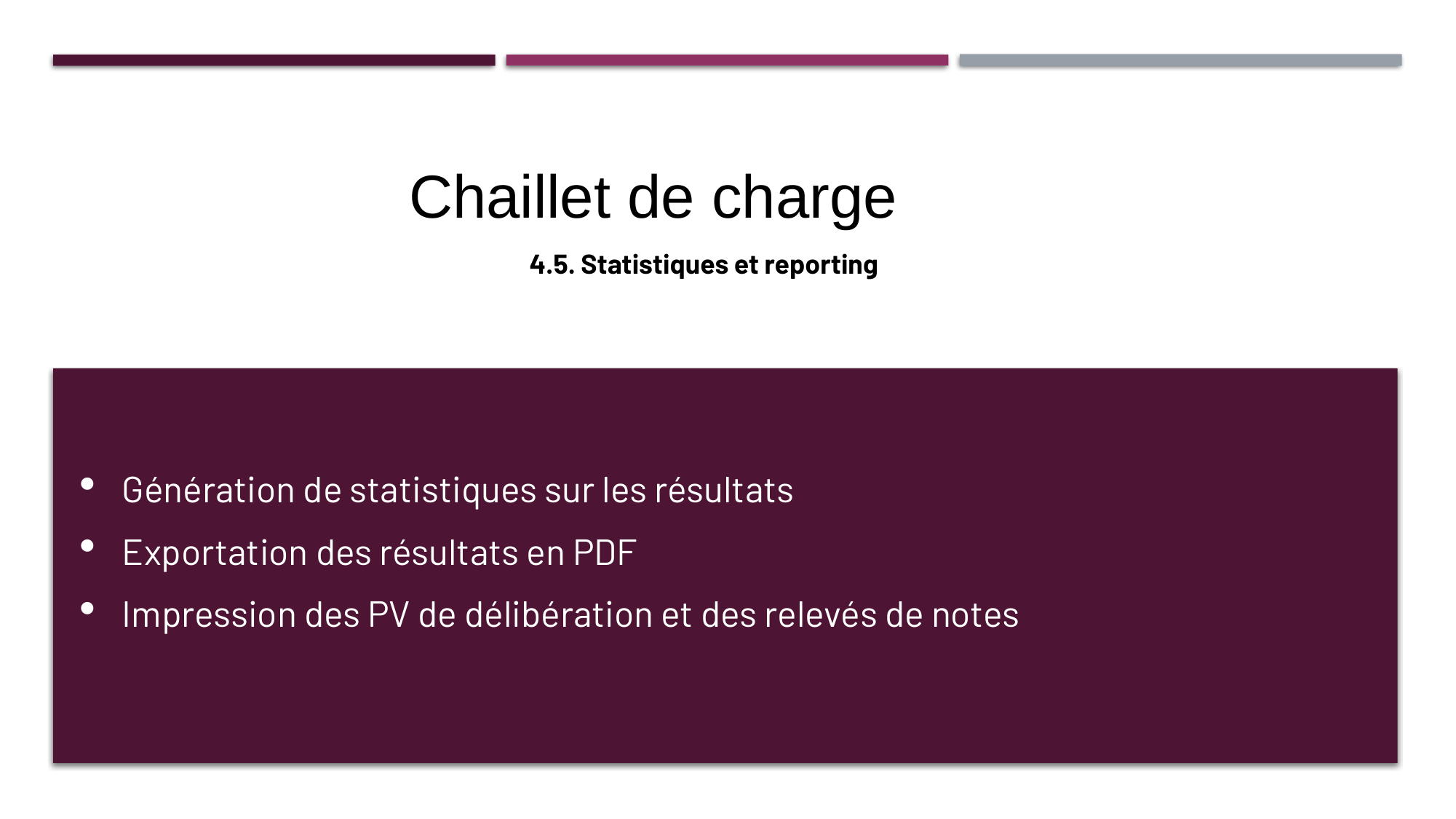

Chaillet de charge
4.5. Statistiques et reporting
Génération de statistiques sur les résultats
Exportation des résultats en PDF
Impression des PV de délibération et des relevés de notes